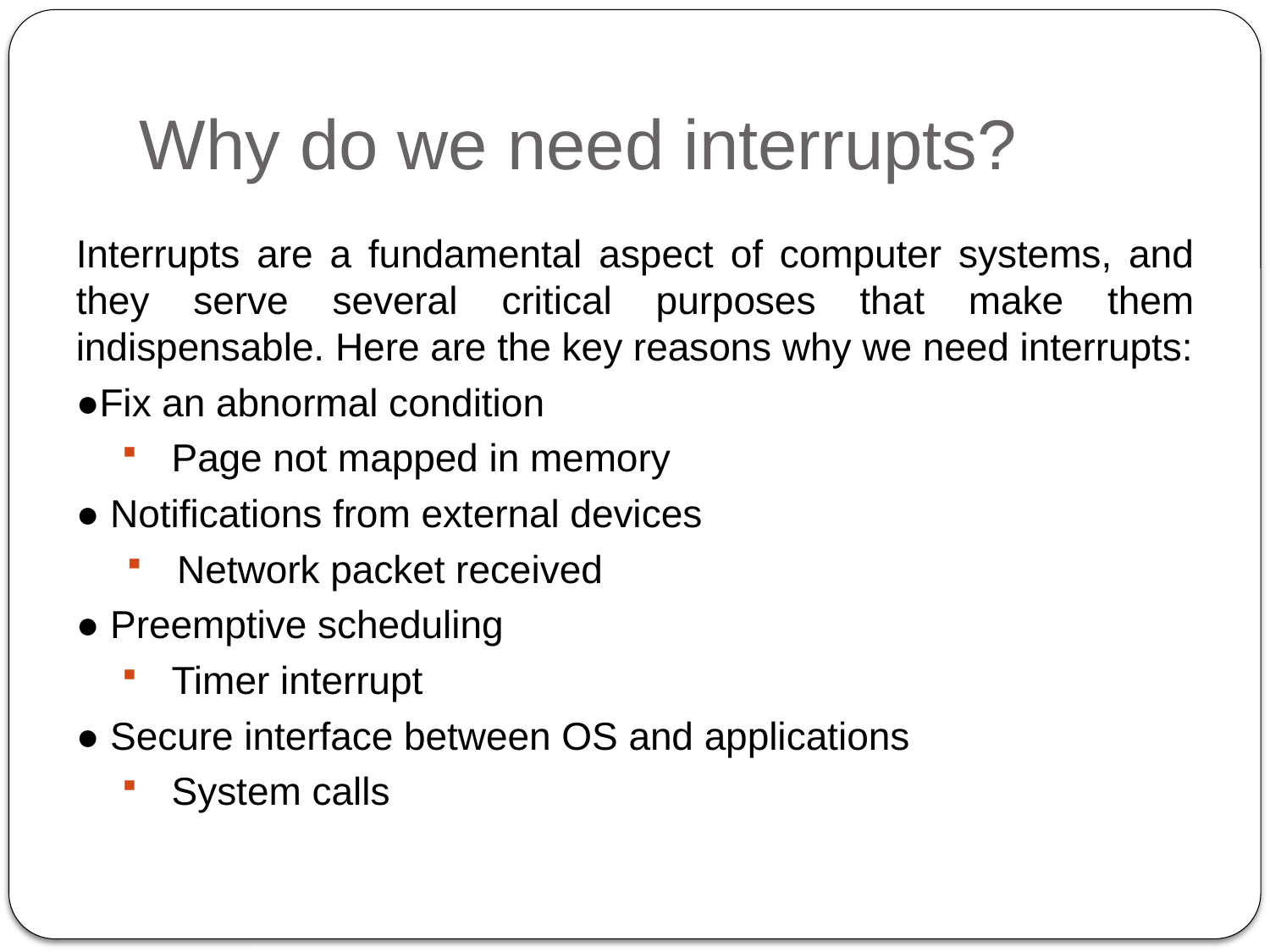

# Why do we need interrupts?
Interrupts are a fundamental aspect of computer systems, and they serve several critical purposes that make them indispensable. Here are the key reasons why we need interrupts:
●Fix an abnormal condition
Page not mapped in memory
● Notifications from external devices
Network packet received
● Preemptive scheduling
Timer interrupt
● Secure interface between OS and applications
System calls